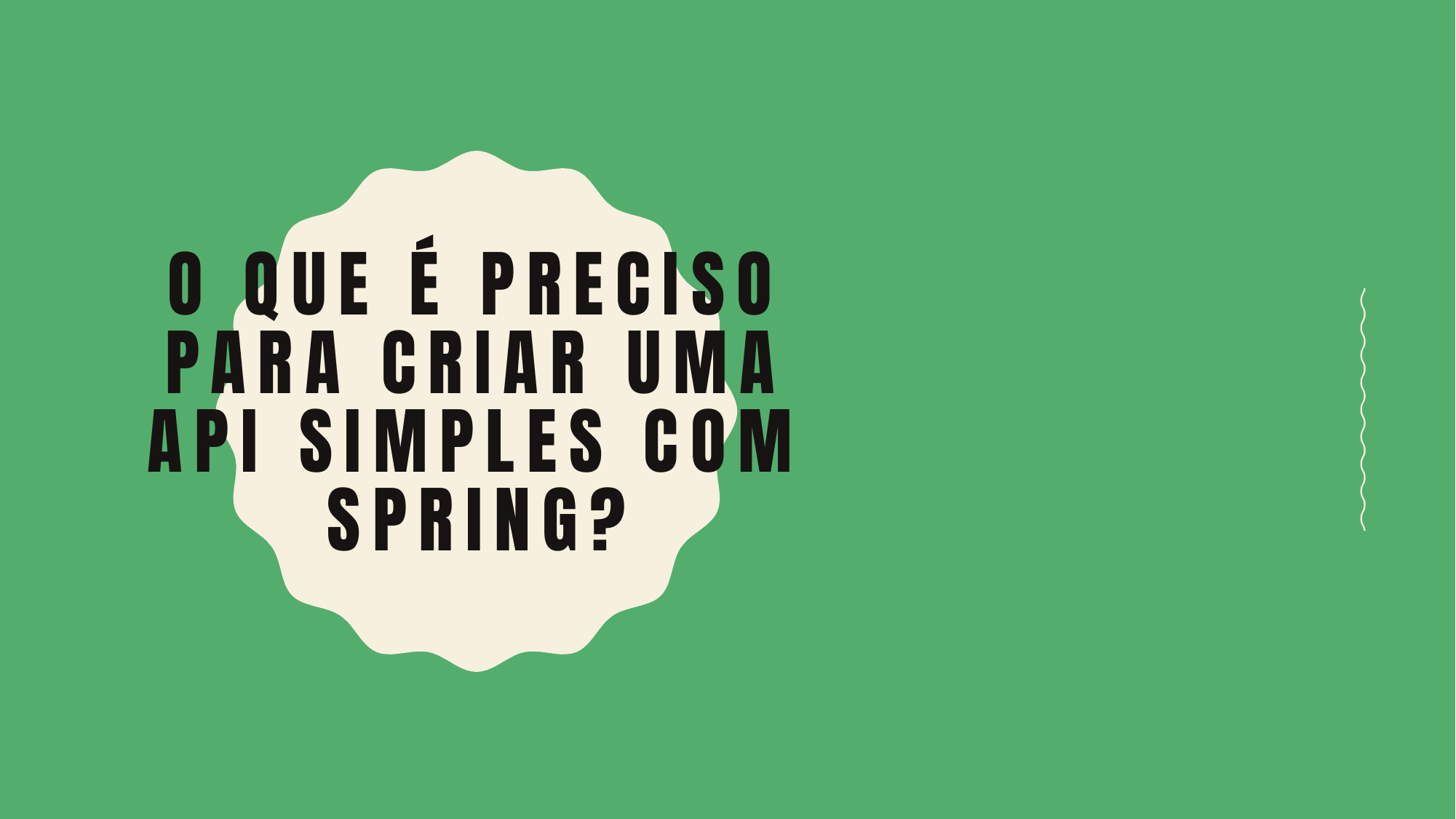

# O que é preciso para criar uma api simples com Spring?